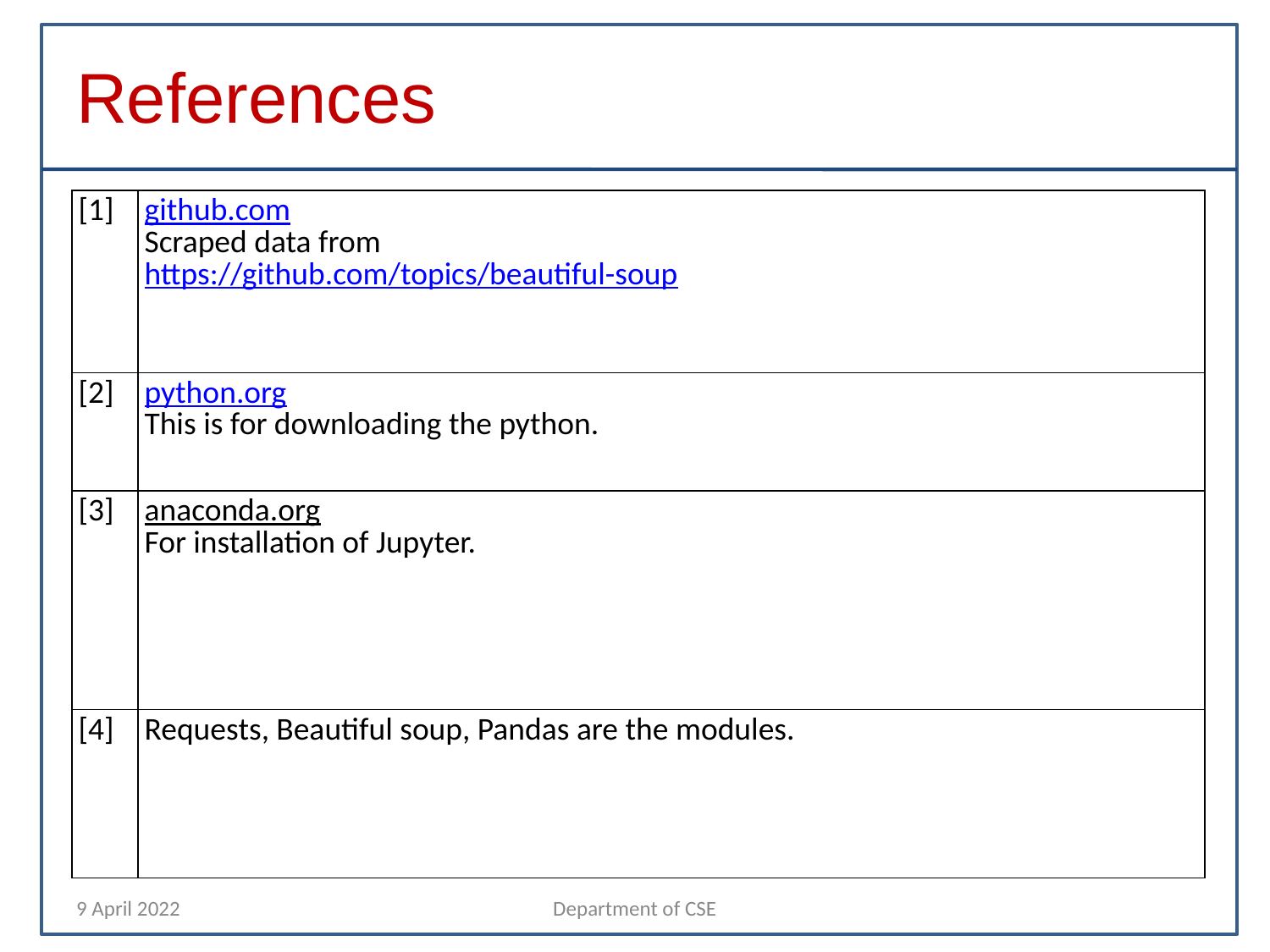

References
| [1] | github.com Scraped data from https://github.com/topics/beautiful-soup |
| --- | --- |
| [2] | python.org This is for downloading the python. |
| [3] | anaconda.org For installation of Jupyter. |
| [4] | Requests, Beautiful soup, Pandas are the modules. |
9 April 2022
Department of CSE
16